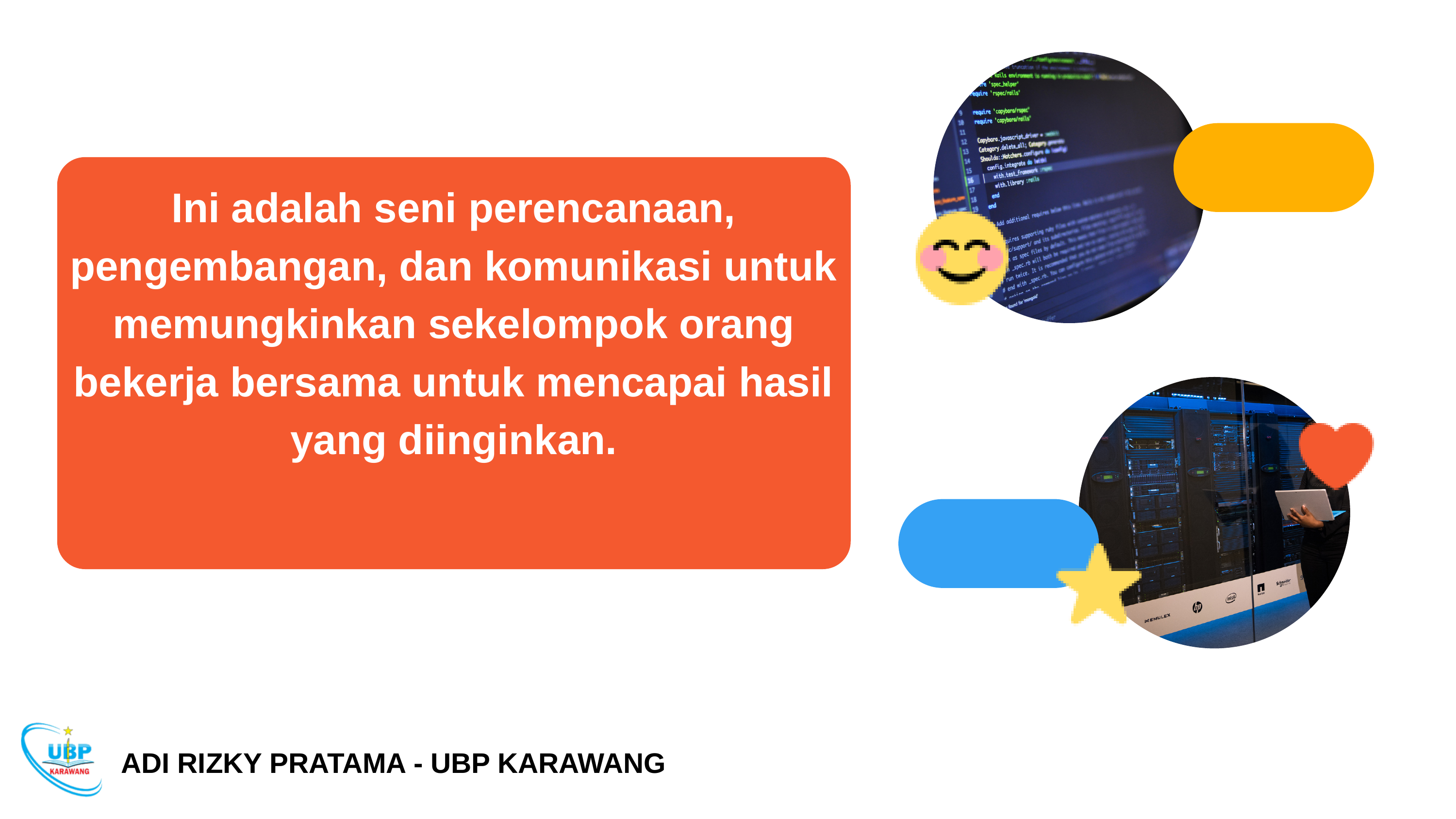

Ini adalah seni perencanaan, pengembangan, dan komunikasi untuk memungkinkan sekelompok orang bekerja bersama untuk mencapai hasil yang diinginkan.

ADI RIZKY PRATAMA - UBP KARAWANG